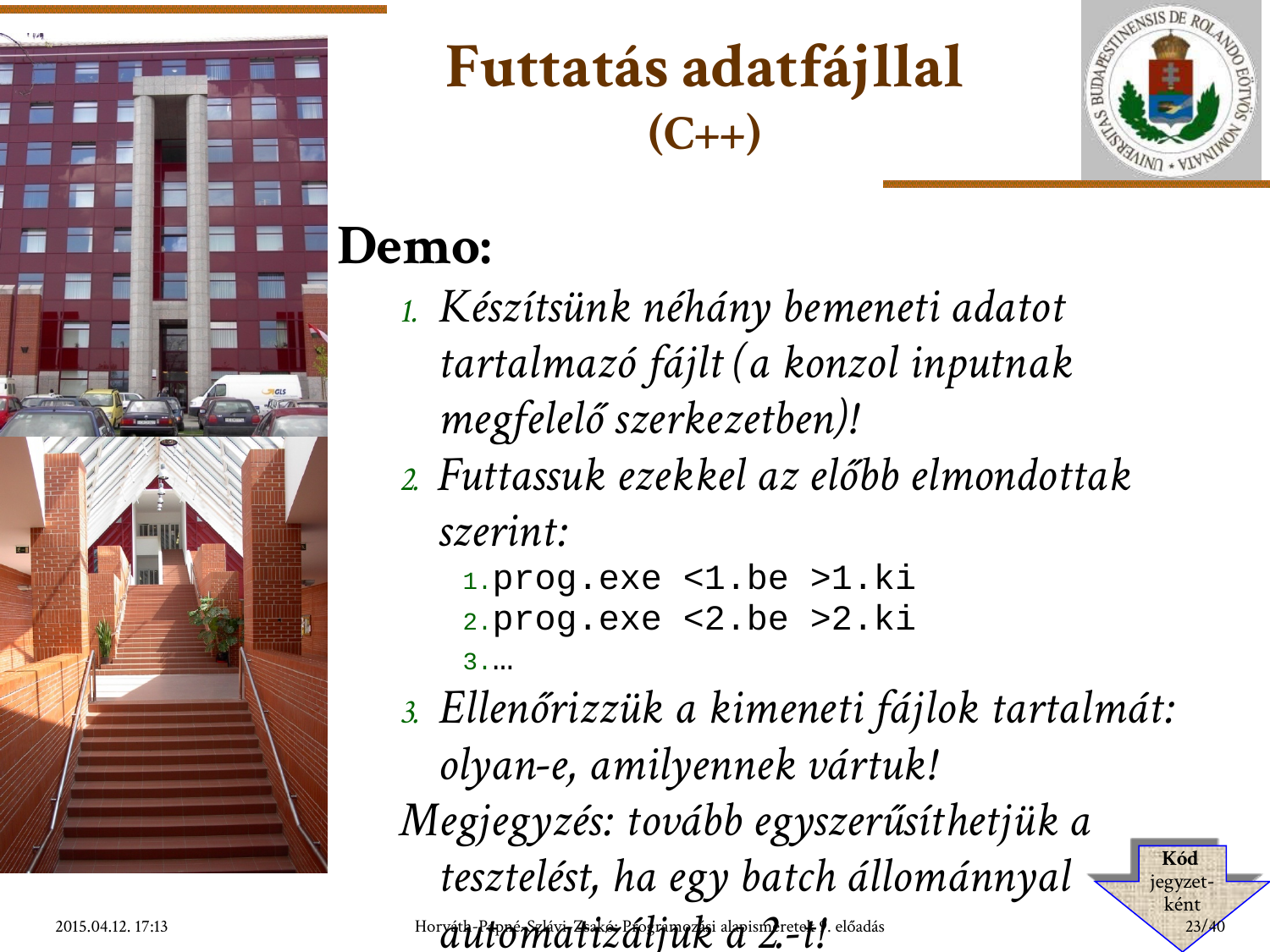

Futtatás adatfájllal
(C++)
Demo:
Készítsünk néhány bemeneti adatot tartalmazó fájlt (a konzol inputnak megfelelő szerkezetben)!
Futtassuk ezekkel az előbb elmondottak szerint:
prog.exe <1.be >1.ki
prog.exe <2.be >2.ki
…
Ellenőrizzük a kimeneti fájlok tartalmát: olyan-e, amilyennek vártuk!
Megjegyzés: tovább egyszerűsíthetjük a tesztelést, ha egy batch állománnyal automatizáljuk a 2.-t!
Valahogy így: próba1, próba2 …
Kód
jegyzet-
ként
2015.04.12. 17:13
Horváth-Papné-Szlávi-Zsakó: Programozási alapismeretek 9. előadás
23/40